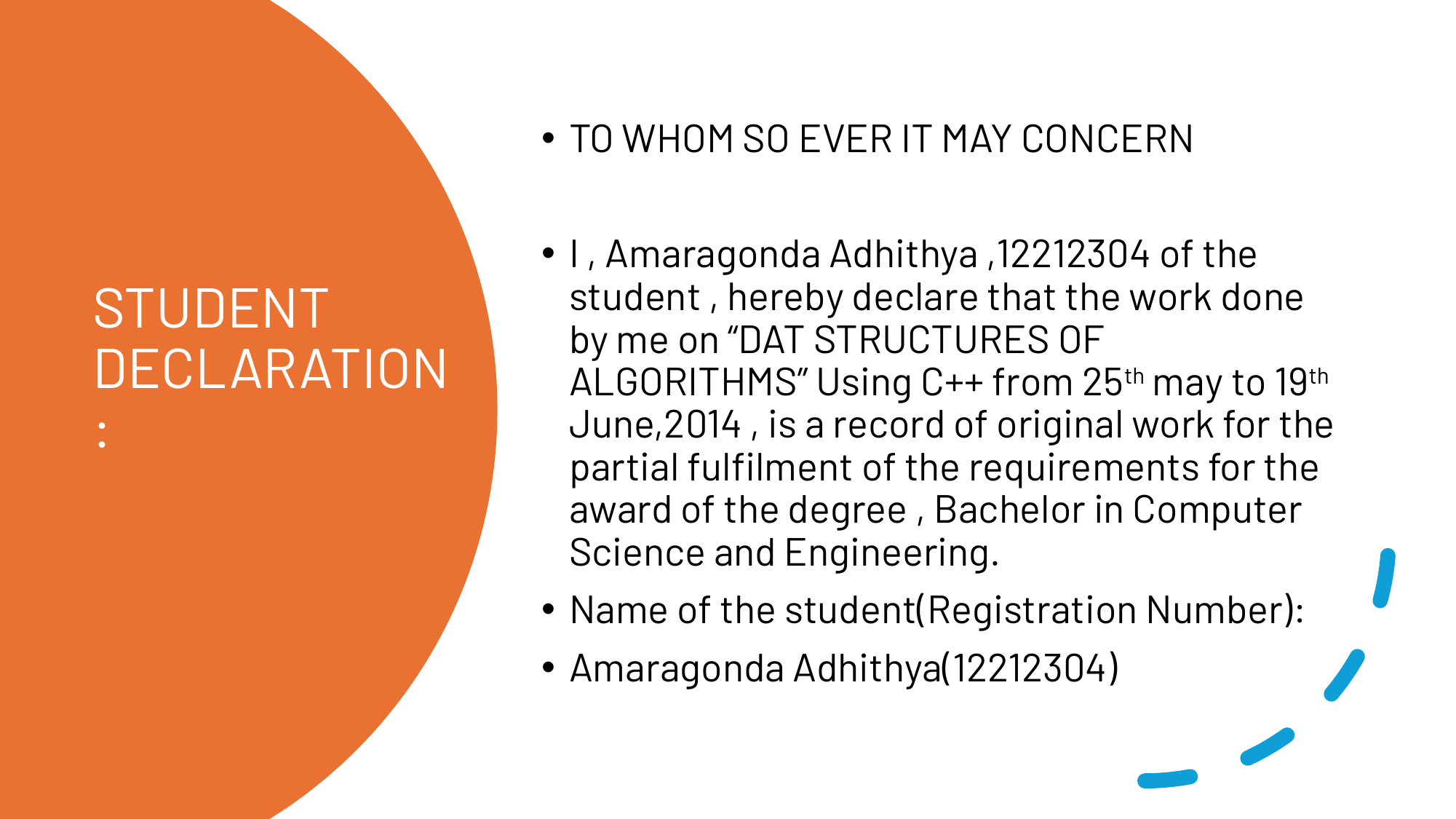

TO WHOM SO EVER IT MAY CONCERN

I , Amaragonda Adhithya ,12212304 of the student , hereby declare that the work done by me on “DAT STRUCTURES OF ALGORITHMS” Using C++ from 25th may to 19th June,2014 , is a record of original work for the partial fulfilment of the requirements for the award of the degree , Bachelor in Computer Science and Engineering.
Name of the student(Registration Number):
Amaragonda Adhithya(12212304)
# STUDENT DECLARATION: